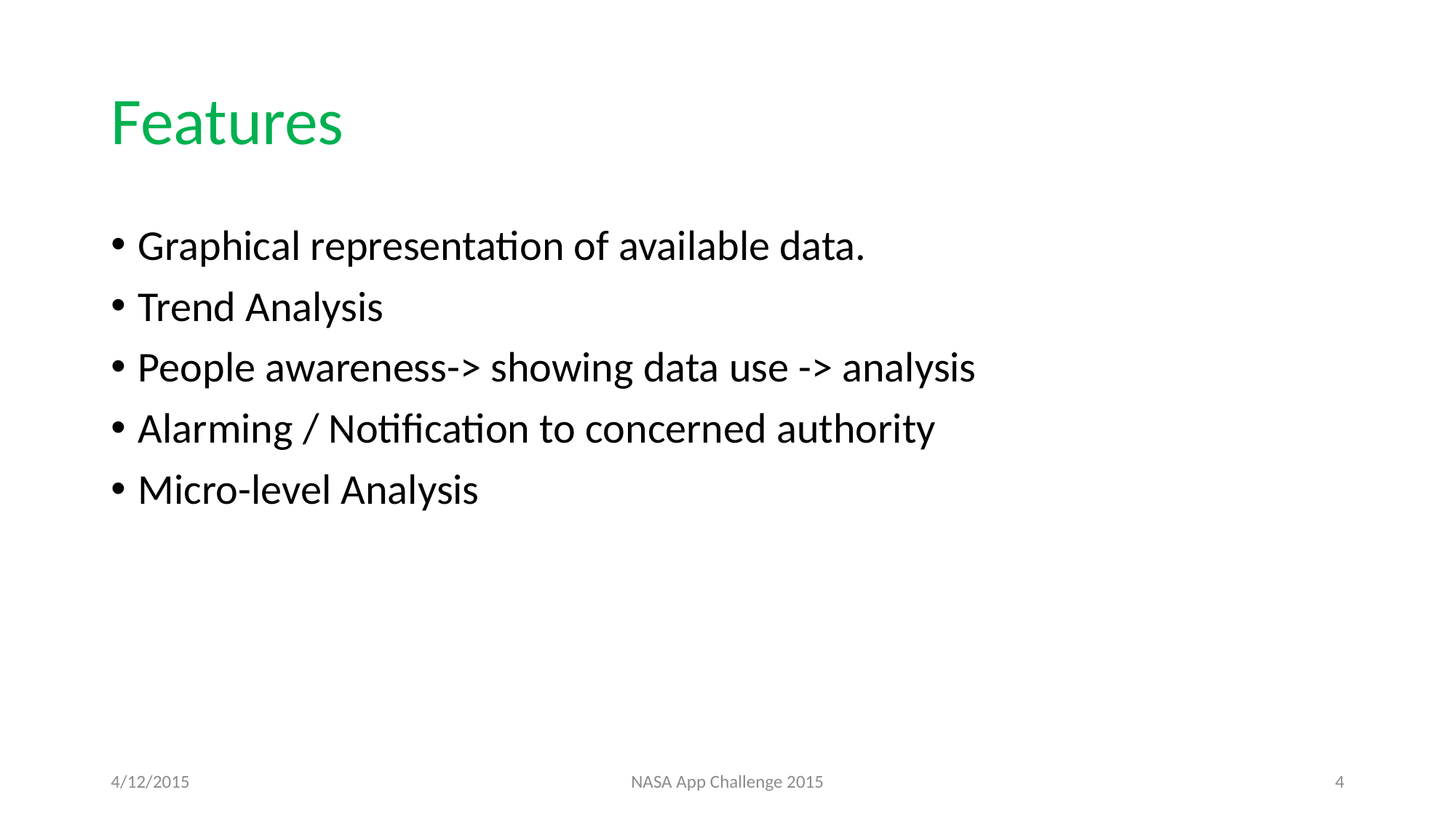

# Features
Graphical representation of available data.
Trend Analysis
People awareness-> showing data use -> analysis
Alarming / Notification to concerned authority
Micro-level Analysis
4/12/2015
NASA App Challenge 2015
4